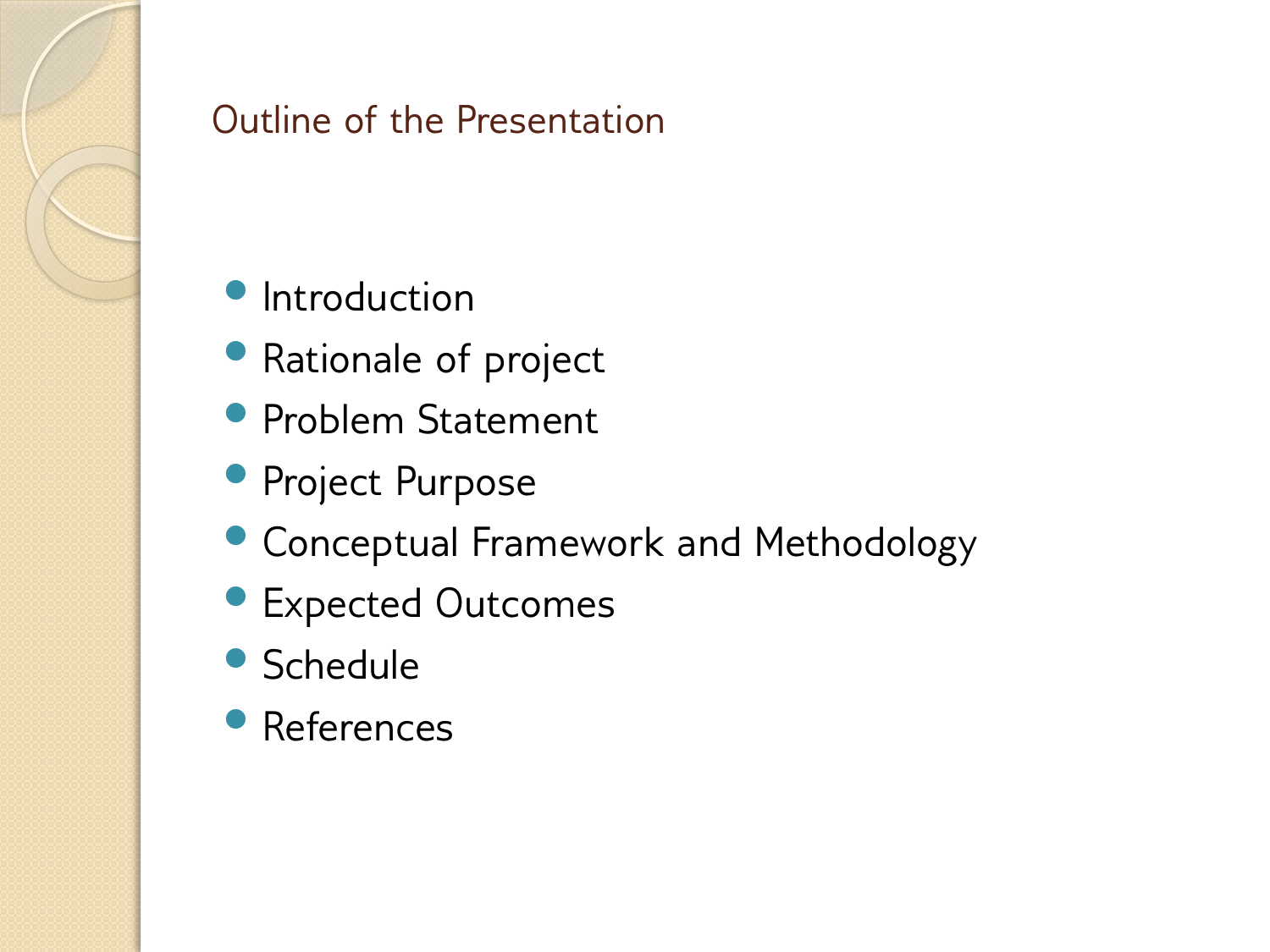

# Outline of the Presentation

Introduction
Rationale of project
Problem Statement
Project Purpose
Conceptual Framework and Methodology
Expected Outcomes
Schedule
References